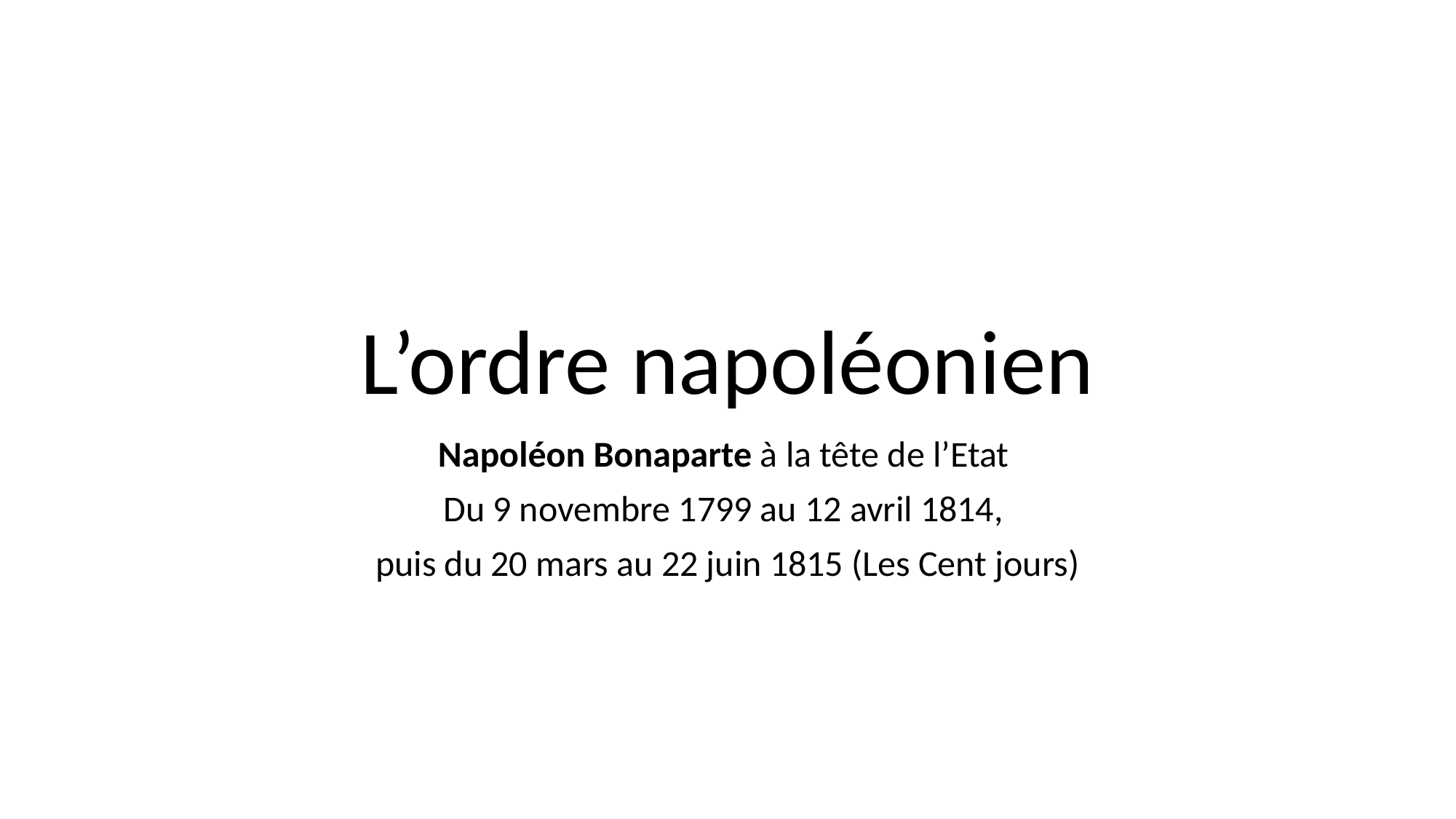

# L’ordre napoléonien
Napoléon Bonaparte à la tête de l’Etat
Du 9 novembre 1799 au 12 avril 1814,
puis du 20 mars au 22 juin 1815 (Les Cent jours)